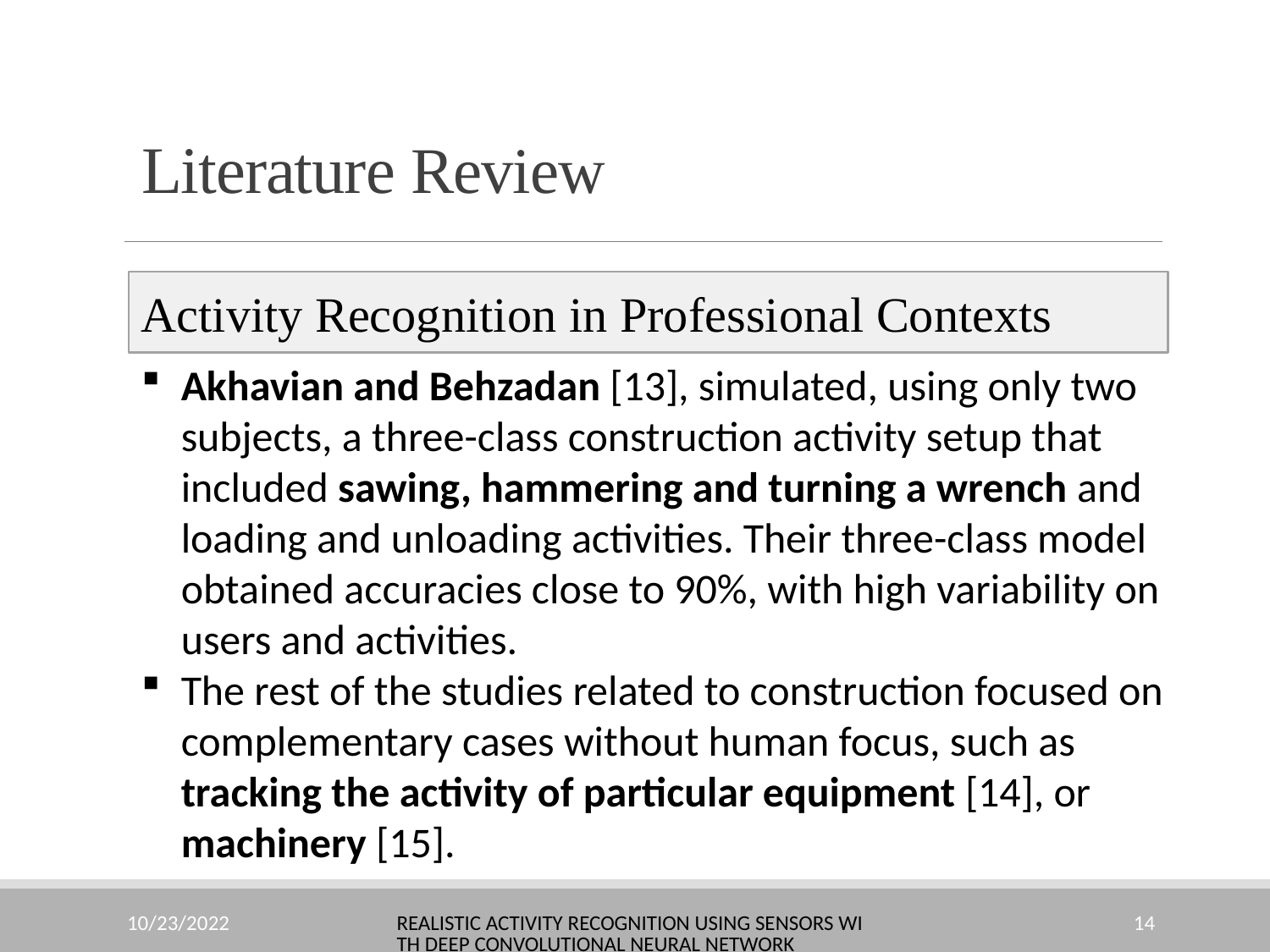

# Literature Review
Activity Recognition in Professional Contexts
Akhavian and Behzadan [13], simulated, using only two subjects, a three-class construction activity setup that included sawing, hammering and turning a wrench and loading and unloading activities. Their three-class model obtained accuracies close to 90%, with high variability on users and activities.
The rest of the studies related to construction focused on complementary cases without human focus, such as tracking the activity of particular equipment [14], or machinery [15].
10/23/2022
Realistic Activity Recognition using Sensors with Deep Convolutional Neural Network
14